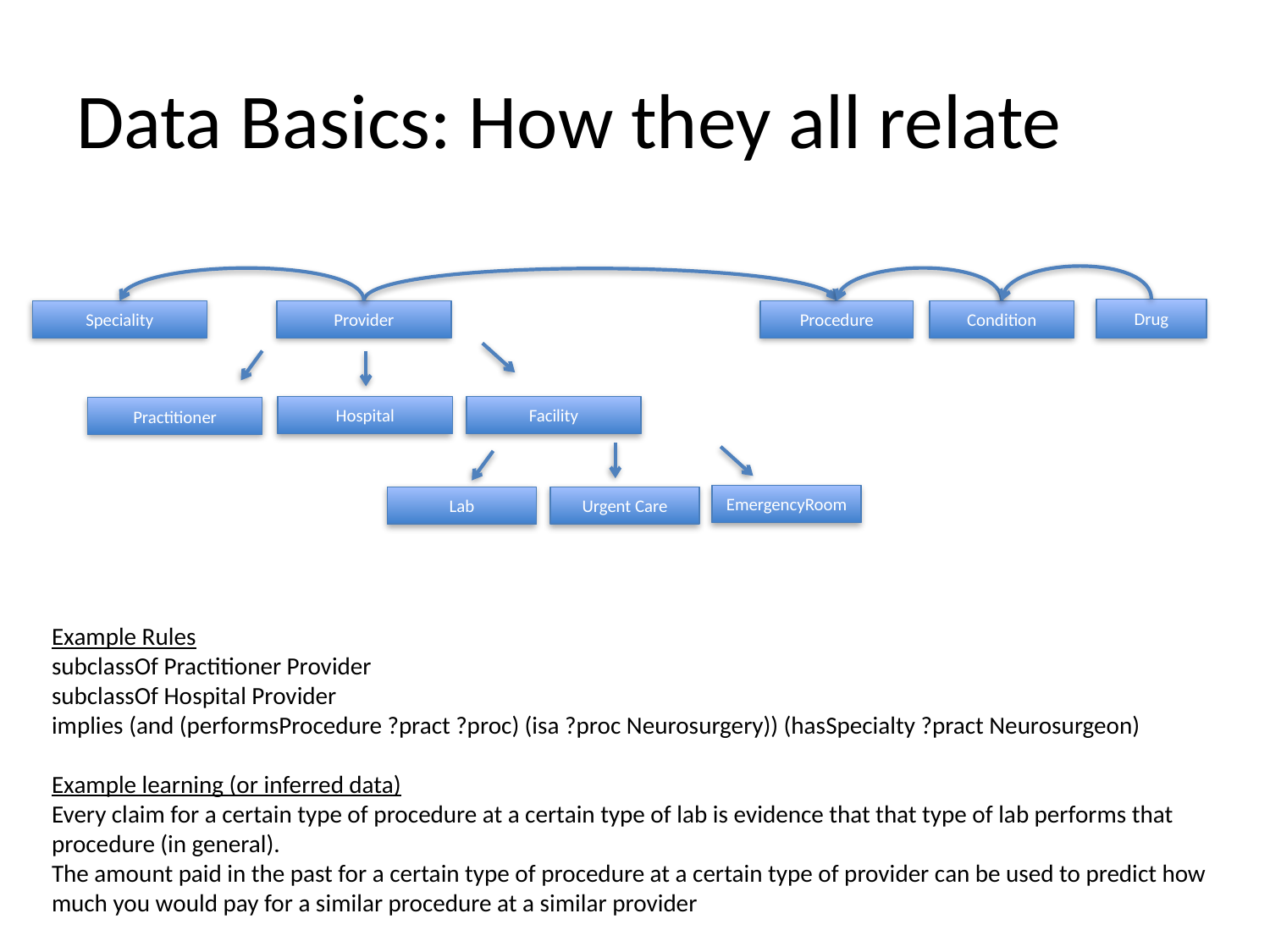

# Data Basics: How they all relate
Drug
Speciality
Provider
Procedure
Condition
Hospital
Facility
Practitioner
EmergencyRoom
Lab
Urgent Care
Example Rules
subclassOf Practitioner Provider
subclassOf Hospital Provider
implies (and (performsProcedure ?pract ?proc) (isa ?proc Neurosurgery)) (hasSpecialty ?pract Neurosurgeon)

Example learning (or inferred data)
Every claim for a certain type of procedure at a certain type of lab is evidence that that type of lab performs that procedure (in general).
The amount paid in the past for a certain type of procedure at a certain type of provider can be used to predict how much you would pay for a similar procedure at a similar provider